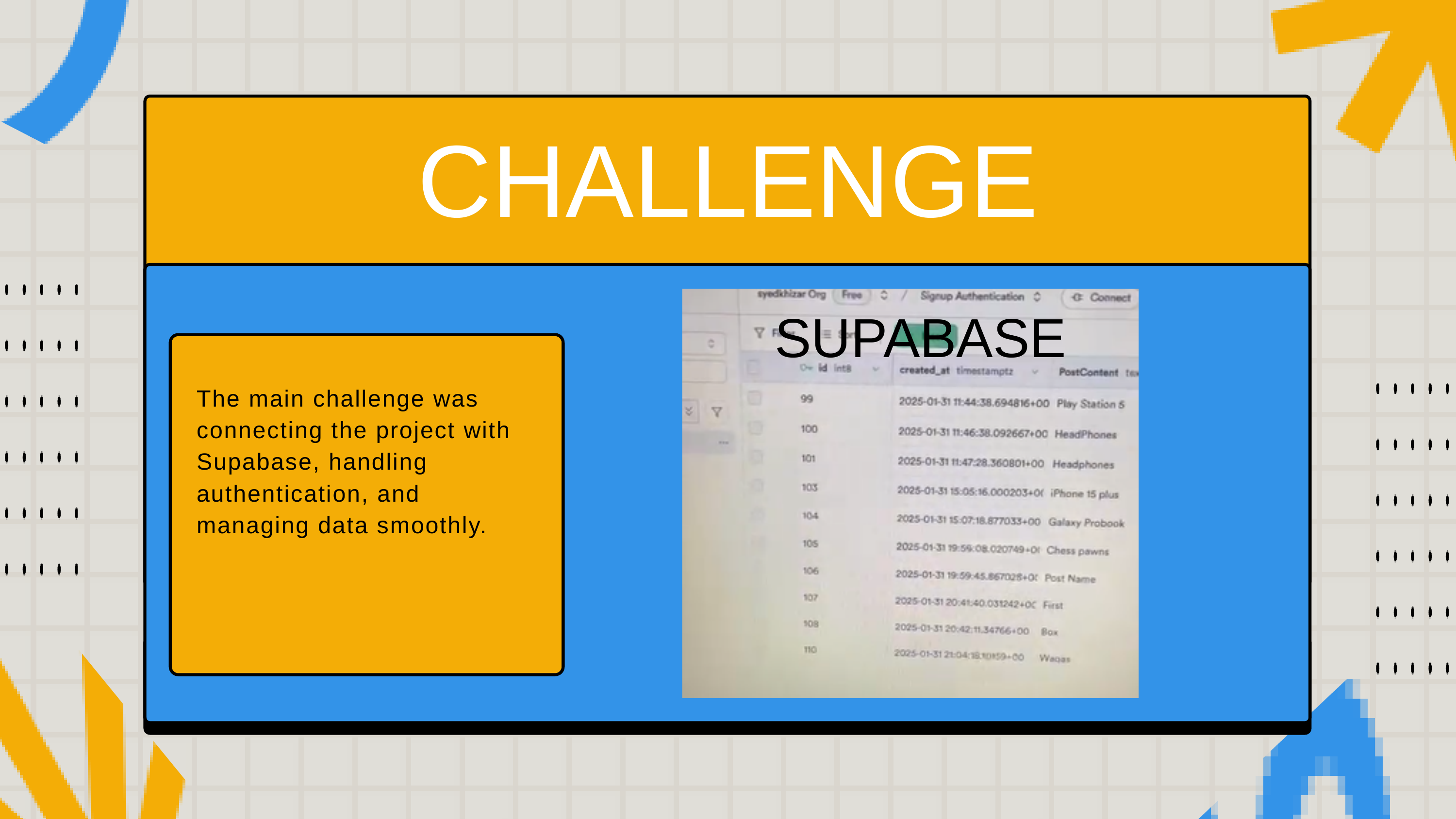

CHALLENGE

SUPABASE

The main challenge was connecting the project with Supabase, handling authentication, and managing data smoothly.